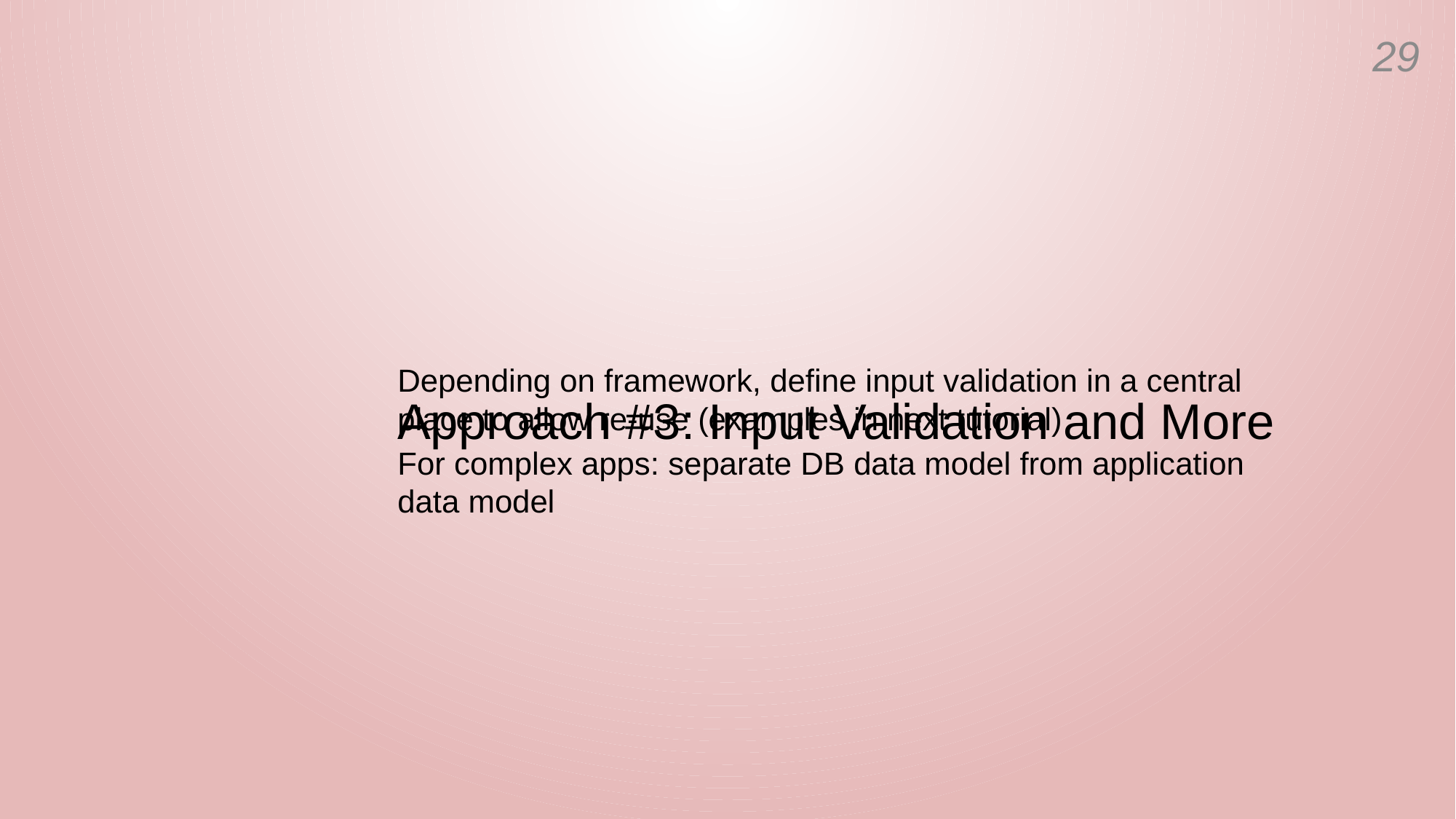

29
# Approach #3: Input Validation and More
Depending on framework, define input validation in a central place to allow re-use (examples in next tutorial)
For complex apps: separate DB data model from application data model